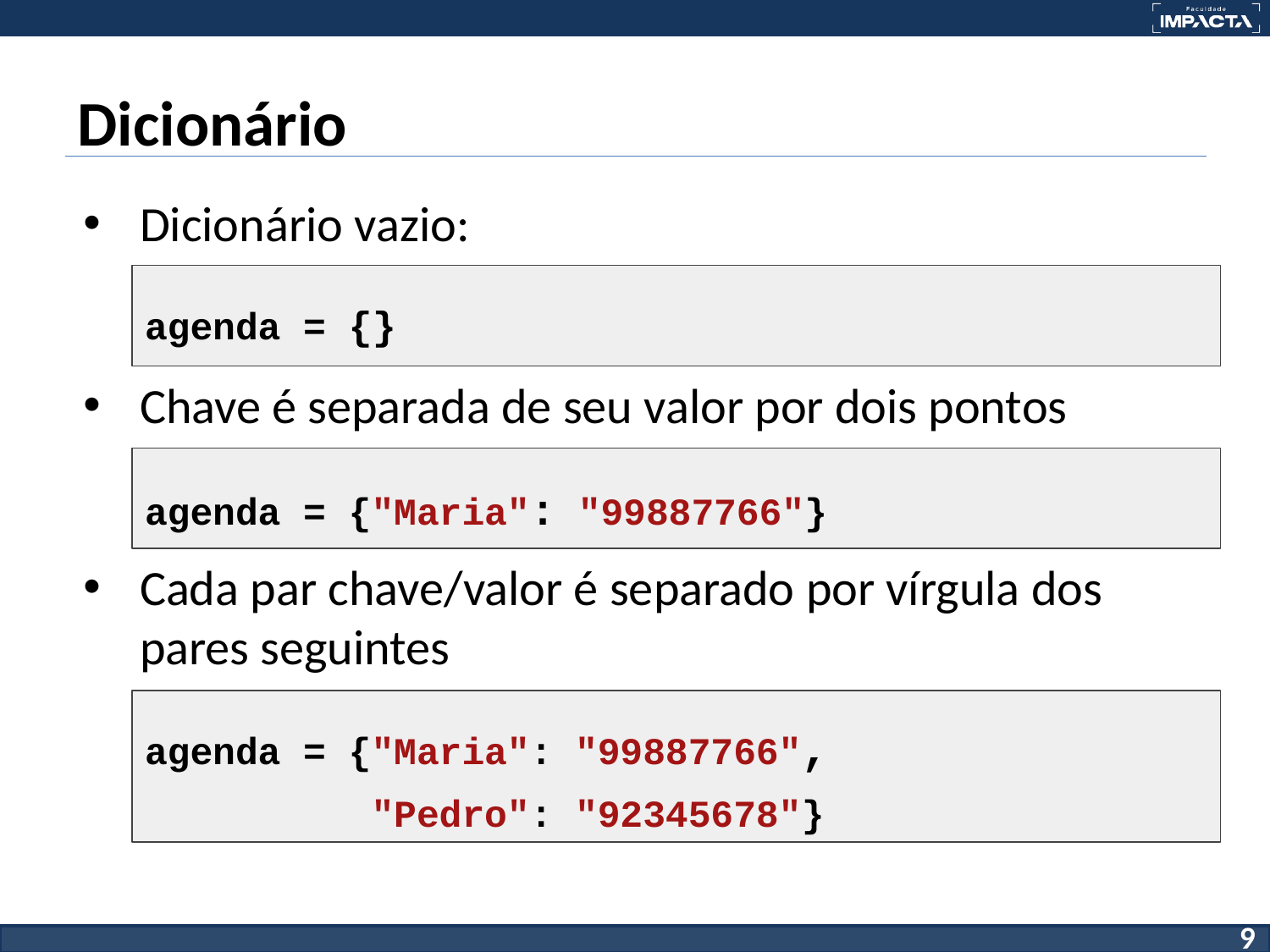

# Dicionário
Dicionário vazio:

Chave é separada de seu valor por dois pontos

Cada par chave/valor é separado por vírgula dos pares seguintes
agenda = {}
agenda = {"Maria": "99887766"}
agenda = {"Maria": "99887766",
          "Pedro": "92345678"}
9